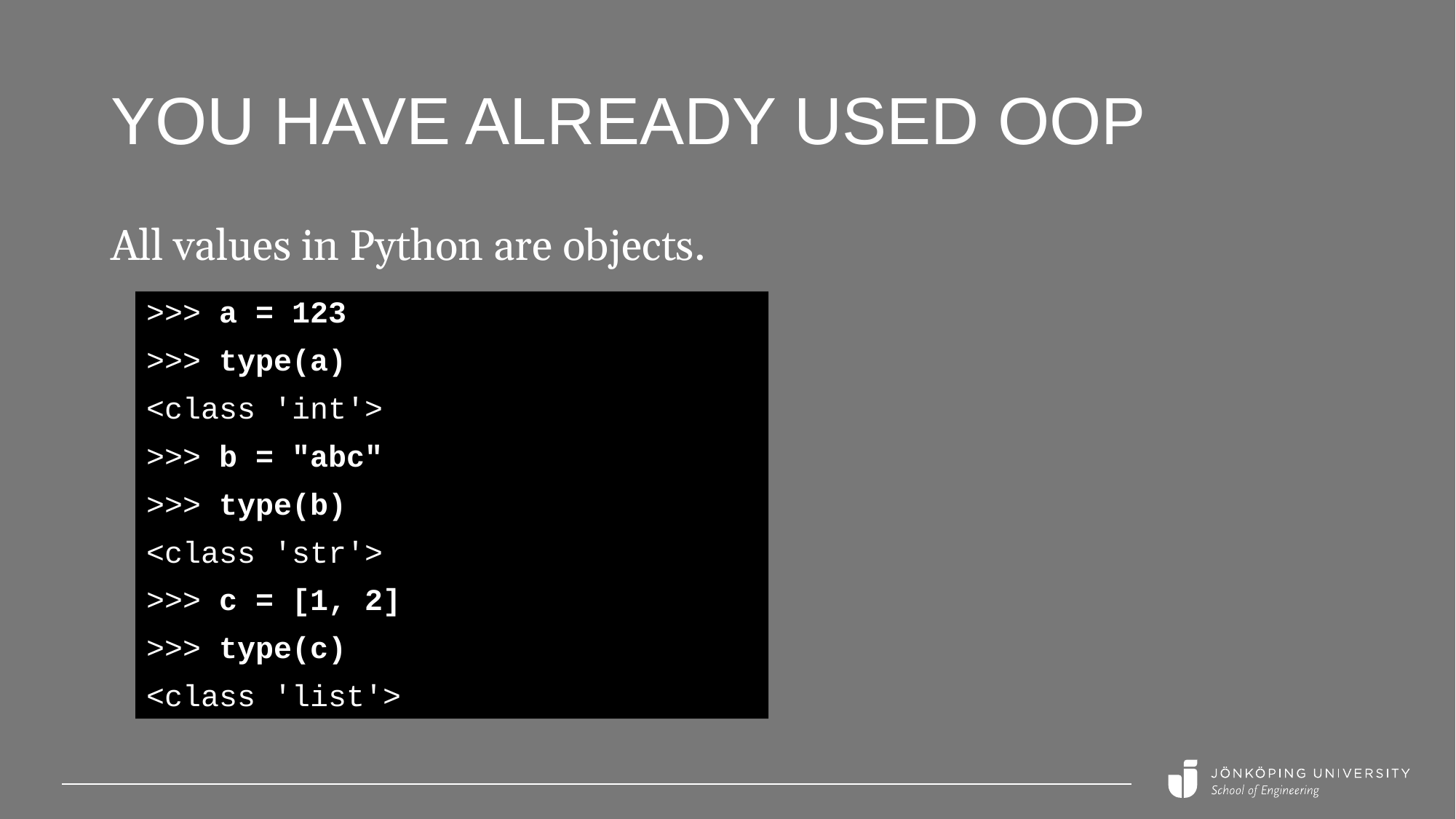

# You have already used OOP
All values in Python are objects.
>>> a = 123
>>> type(a)
<class 'int'>
>>> b = "abc"
>>> type(b)
<class 'str'>
>>> c = [1, 2]
>>> type(c)
<class 'list'>